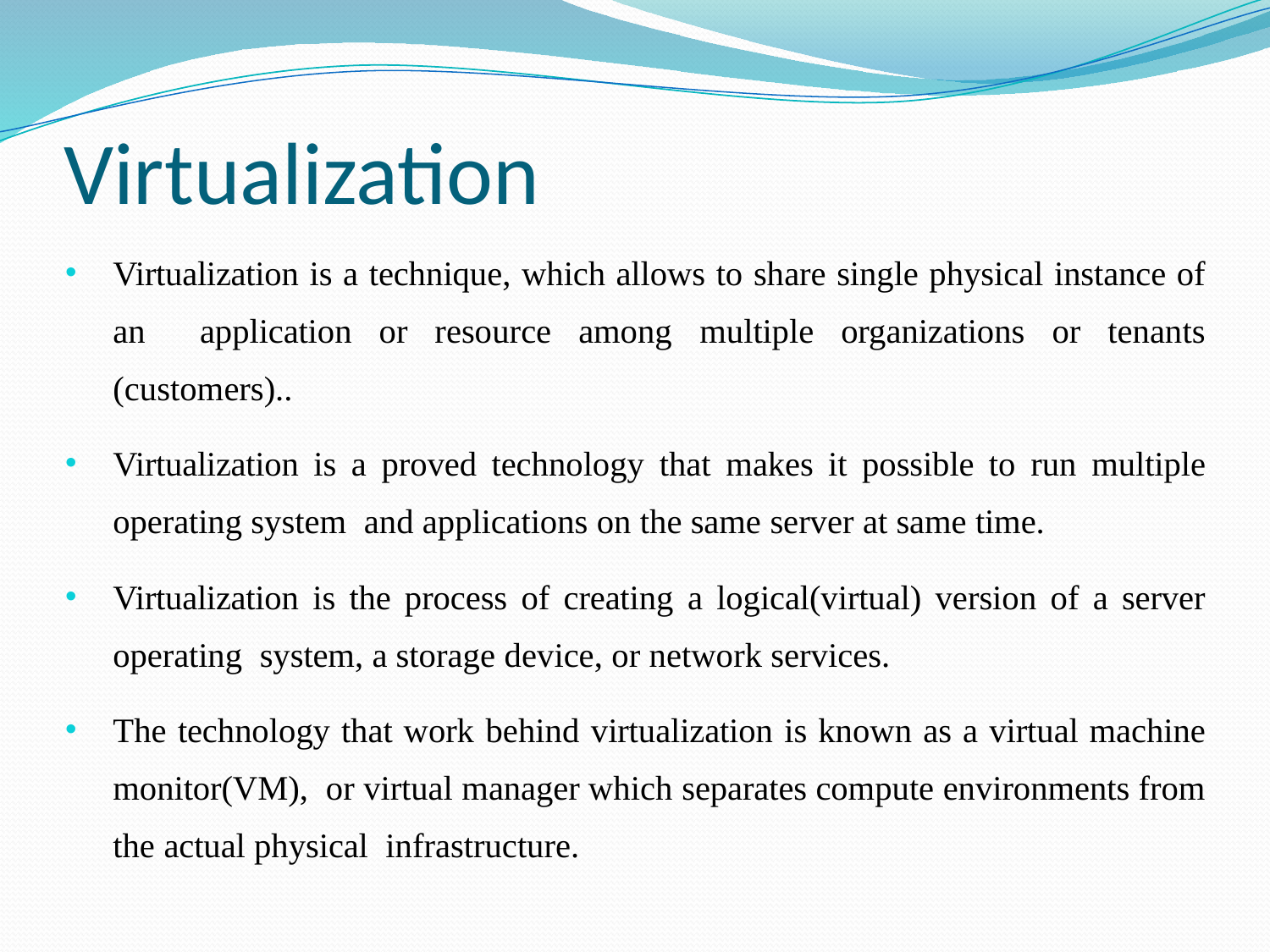

# Virtualization
Virtualization is a technique, which allows to share single physical instance of an  application or resource among multiple organizations or tenants (customers)..
Virtualization is a proved technology that makes it possible to run multiple operating system  and applications on the same server at same time.
Virtualization is the process of creating a logical(virtual) version of a server operating  system, a storage device, or network services.
The technology that work behind virtualization is known as a virtual machine monitor(VM),  or virtual manager which separates compute environments from the actual physical  infrastructure.